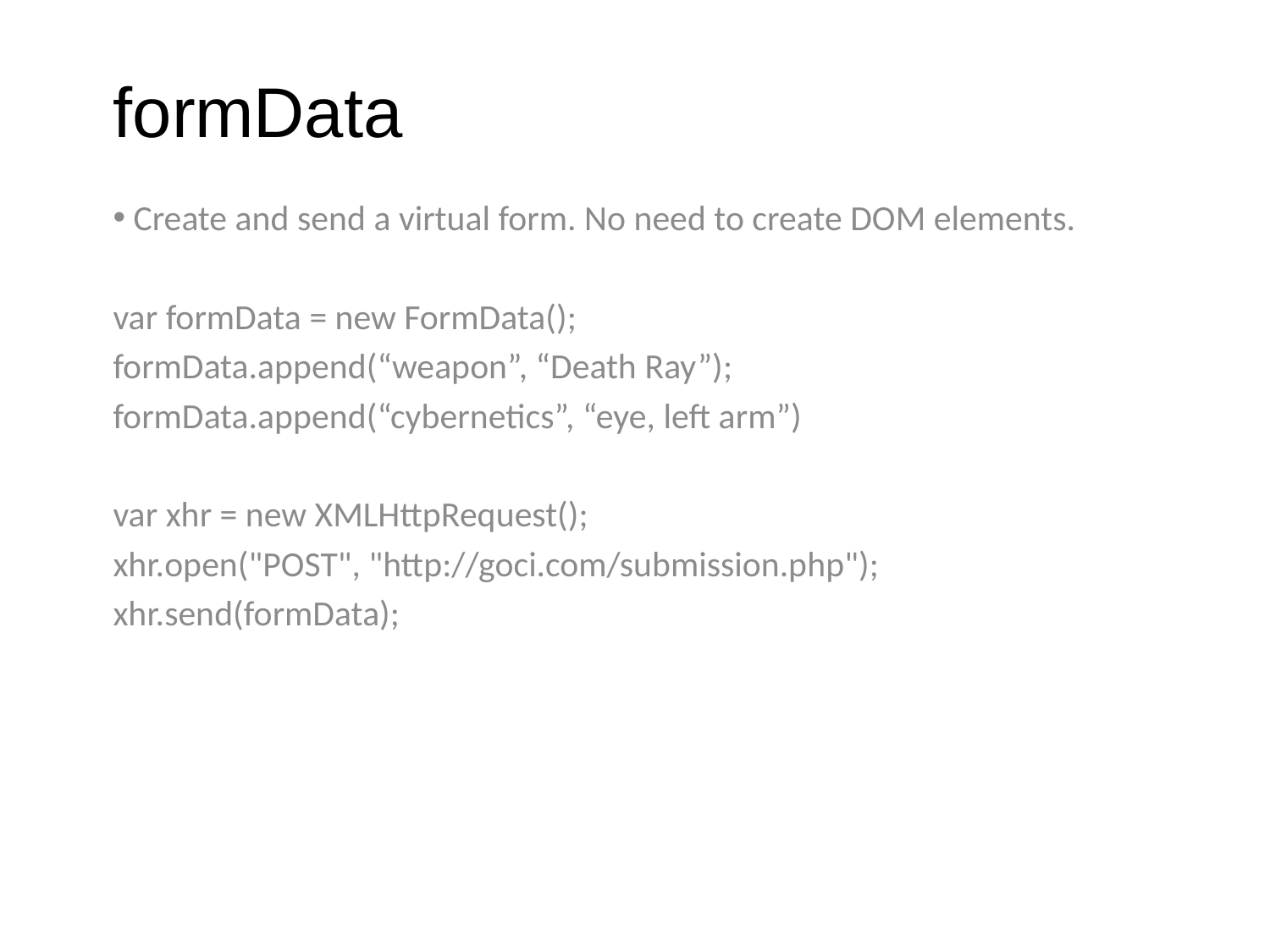

# formData
 Create and send a virtual form. No need to create DOM elements.

var formData = new FormData();
formData.append(“weapon”, “Death Ray”);
formData.append(“cybernetics”, “eye, left arm”)

var xhr = new XMLHttpRequest();
xhr.open("POST", "http://goci.com/submission.php");
xhr.send(formData);